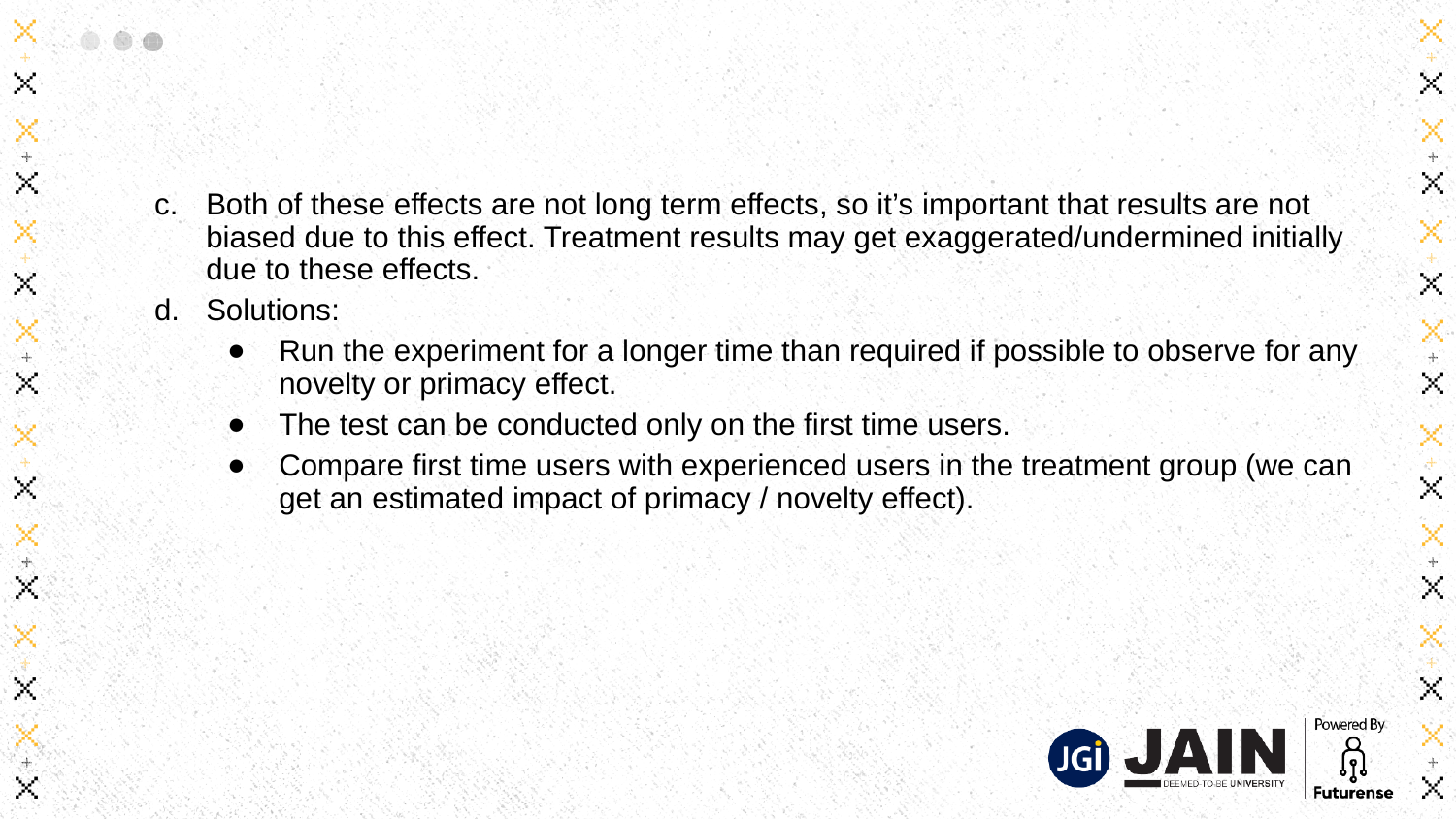

#
Both of these effects are not long term effects, so it’s important that results are not biased due to this effect. Treatment results may get exaggerated/undermined initially due to these effects.
Solutions:
Run the experiment for a longer time than required if possible to observe for any novelty or primacy effect.
The test can be conducted only on the first time users.
Compare first time users with experienced users in the treatment group (we can get an estimated impact of primacy / novelty effect).